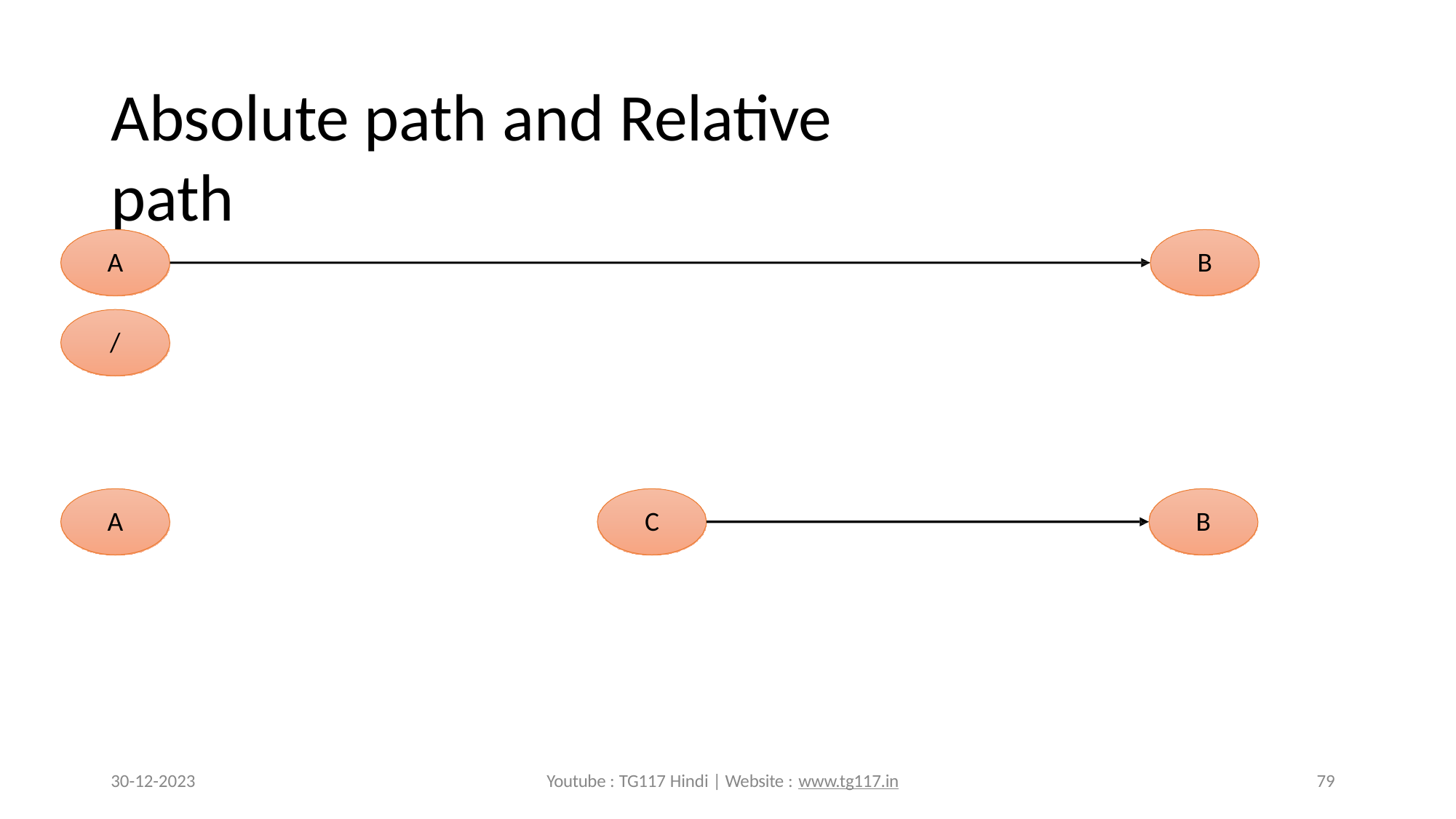

# Absolute path and Relative path

A
B

/

A
C
B

30-12-2023
Youtube : TG117 Hindi | Website : www.tg117.in
79